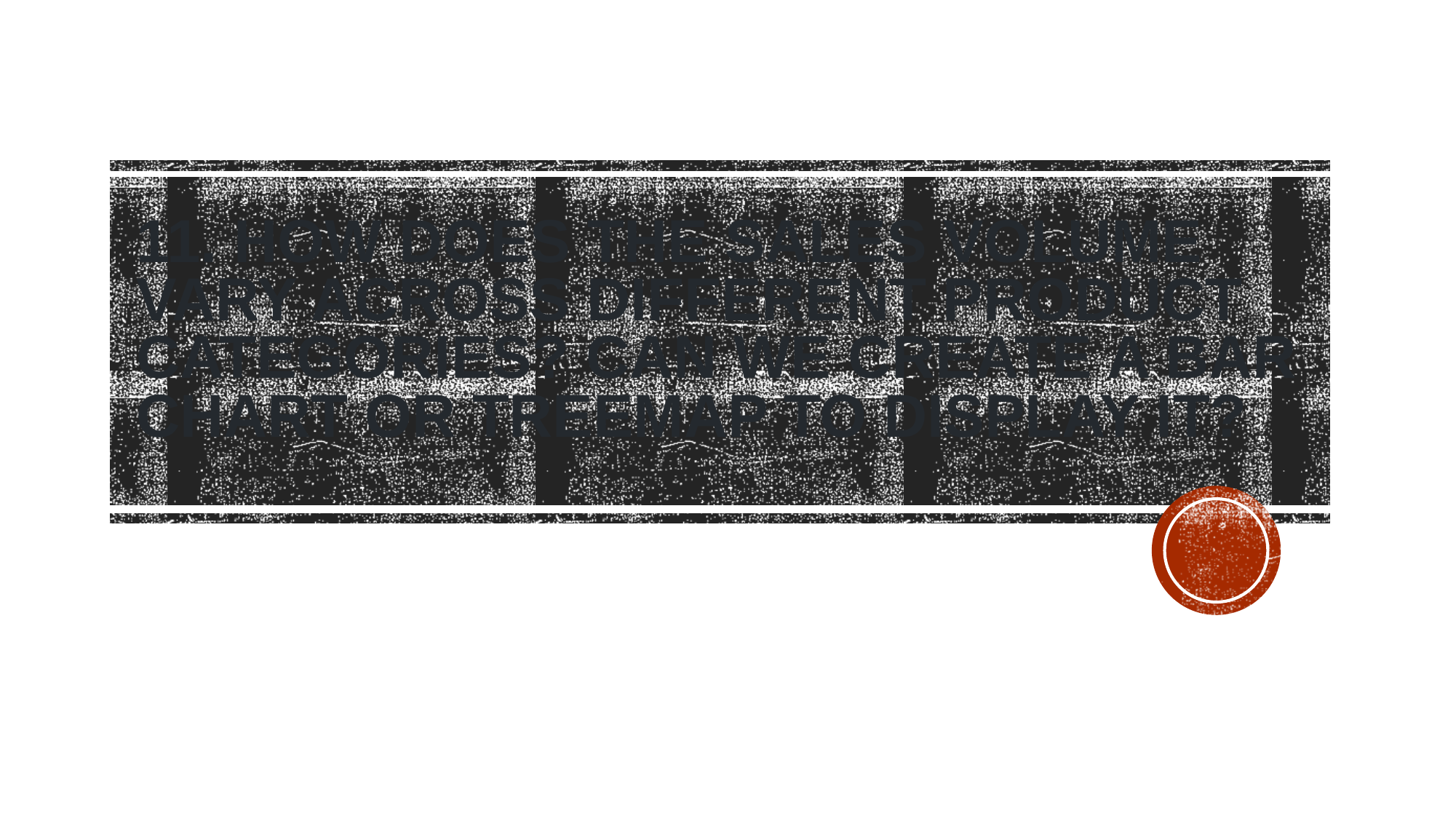

# 11. How does the sales volume vary across different product categories? Can we create a bar chart or treemap to display it?